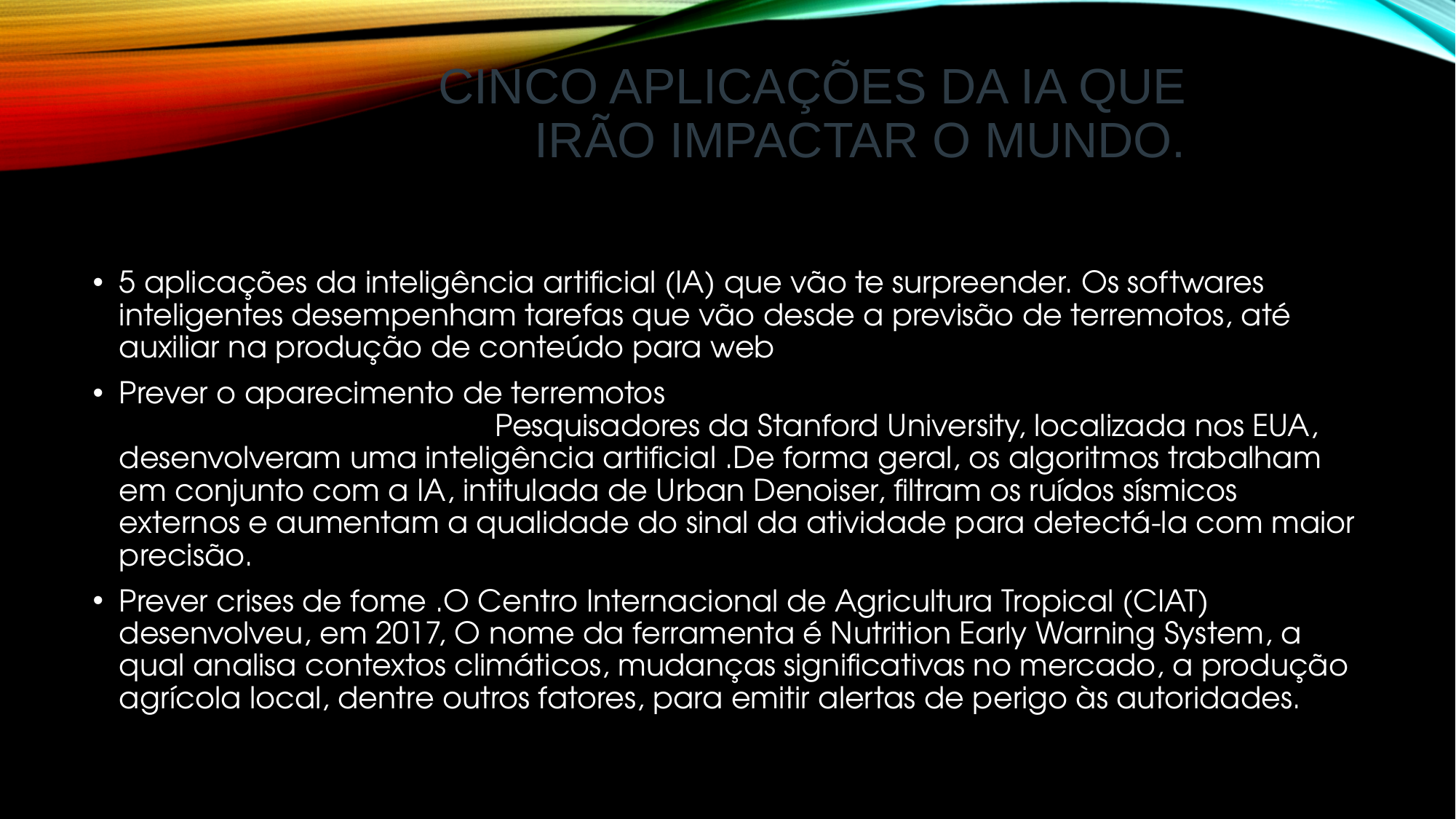

# Cinco aplicações da IA que irão impactar o mundo.
5 aplicações da inteligência artificial (IA) que vão te surpreender. Os softwares inteligentes desempenham tarefas que vão desde a previsão de terremotos, até auxiliar na produção de conteúdo para web
Prever o aparecimento de terremotos                                                                                                                                 Pesquisadores da Stanford University, localizada nos EUA, desenvolveram uma inteligência artificial .De forma geral, os algoritmos trabalham em conjunto com a IA, intitulada de Urban Denoiser, filtram os ruídos sísmicos externos e aumentam a qualidade do sinal da atividade para detectá-la com maior precisão.
Prever crises de fome .O Centro Internacional de Agricultura Tropical (CIAT) desenvolveu, em 2017, O nome da ferramenta é Nutrition Early Warning System, a qual analisa contextos climáticos, mudanças significativas no mercado, a produção agrícola local, dentre outros fatores, para emitir alertas de perigo às autoridades.